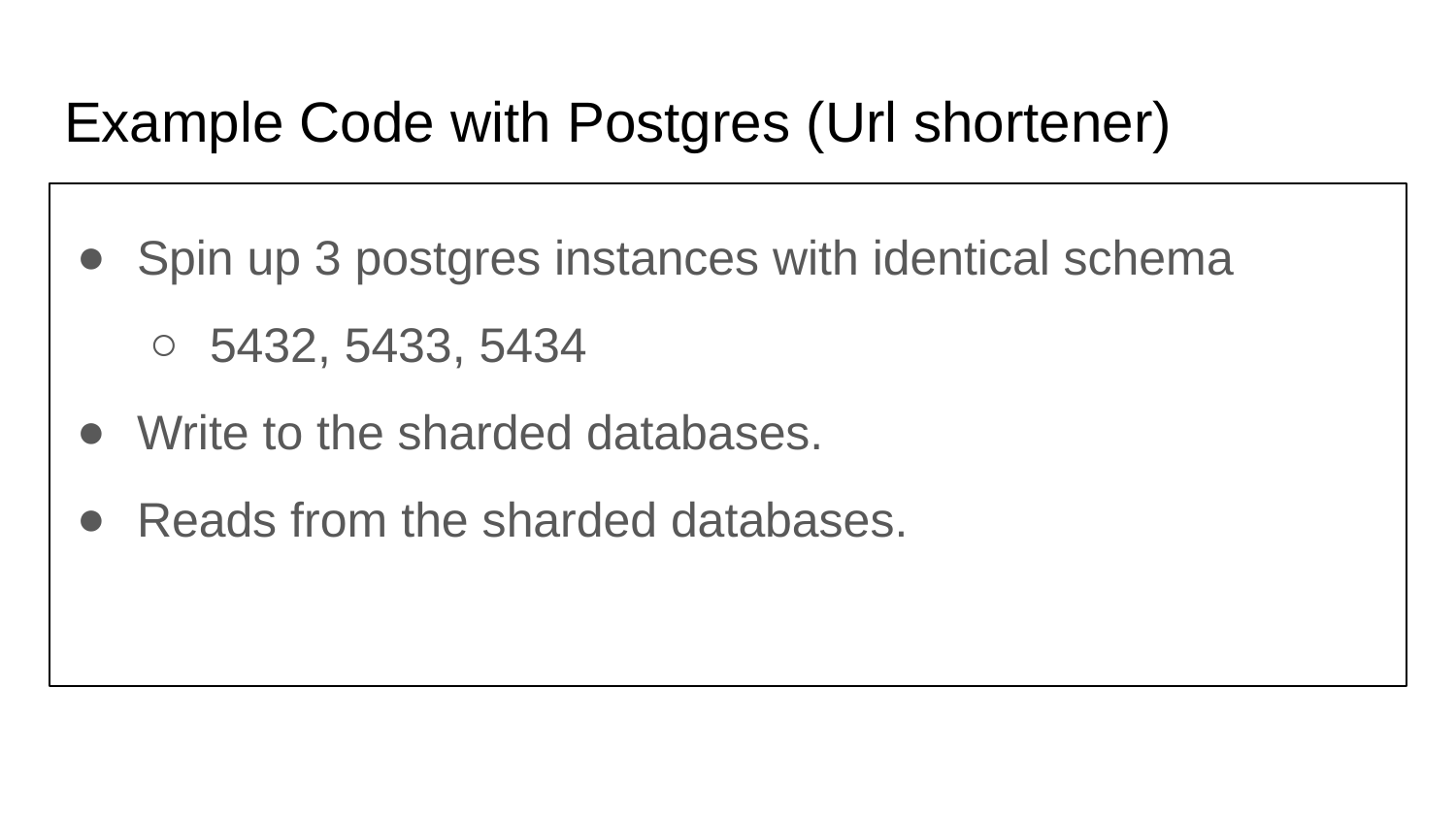

# Example Code with Postgres (Url shortener)
Spin up 3 postgres instances with identical schema
5432, 5433, 5434
Write to the sharded databases.
Reads from the sharded databases.